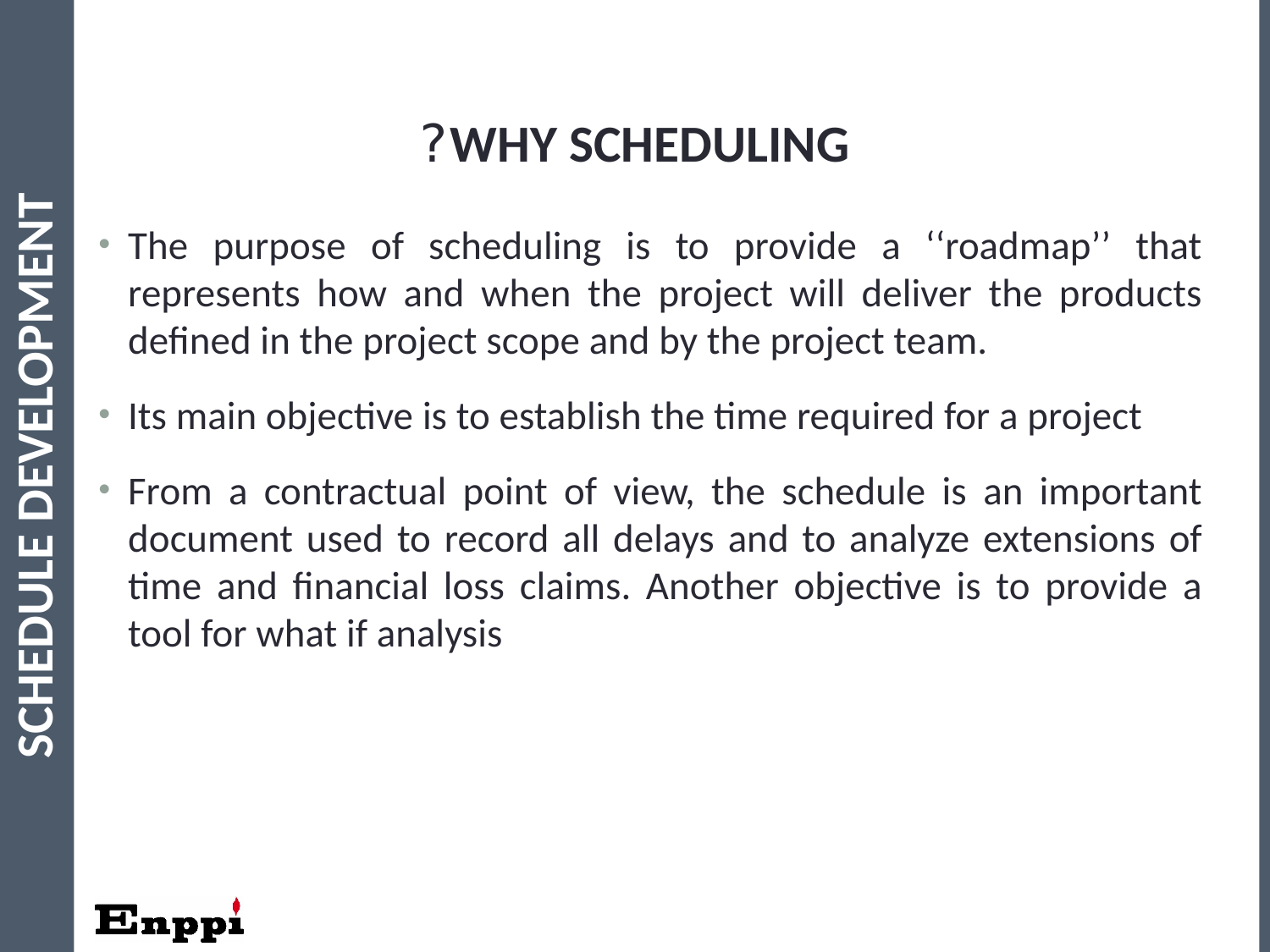

16
WHY SCHEDULING?
The purpose of scheduling is to provide a ‘‘roadmap’’ that represents how and when the project will deliver the products defined in the project scope and by the project team.
Its main objective is to establish the time required for a project
From a contractual point of view, the schedule is an important document used to record all delays and to analyze extensions of time and financial loss claims. Another objective is to provide a tool for what if analysis
Schedule Development
16